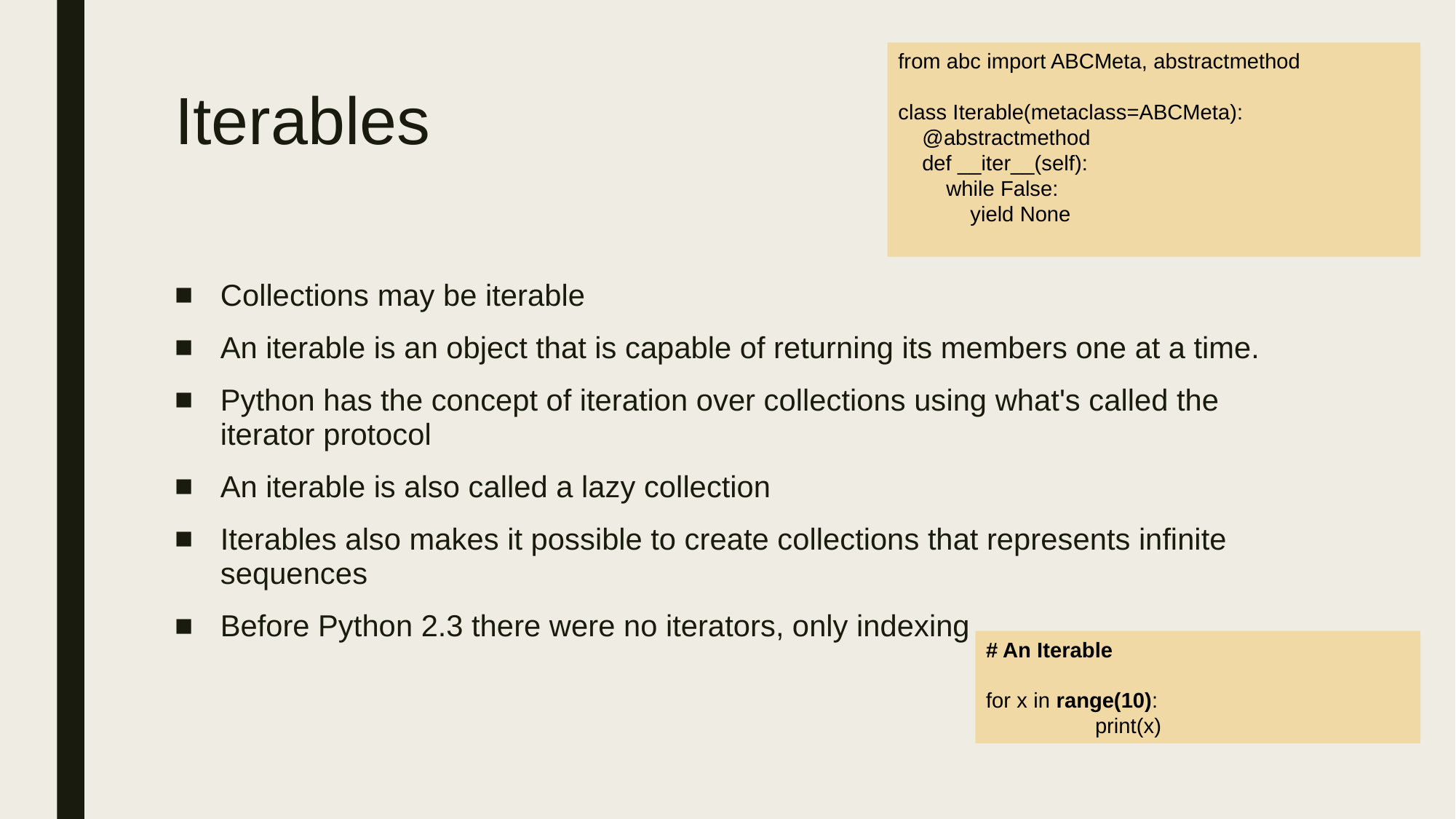

from abc import ABCMeta, abstractmethod

class Iterable(metaclass=ABCMeta):
    @abstractmethod
    def __iter__(self):
        while False:
            yield None

# Iterables
Collections may be iterable
An iterable is an object that is capable of returning its members one at a time.
Python has the concept of iteration over collections using what's called the iterator protocol
An iterable is also called a lazy collection
Iterables also makes it possible to create collections that represents infinite sequences
Before Python 2.3 there were no iterators, only indexing

# An Iterable

for x in range(10):
	print(x)